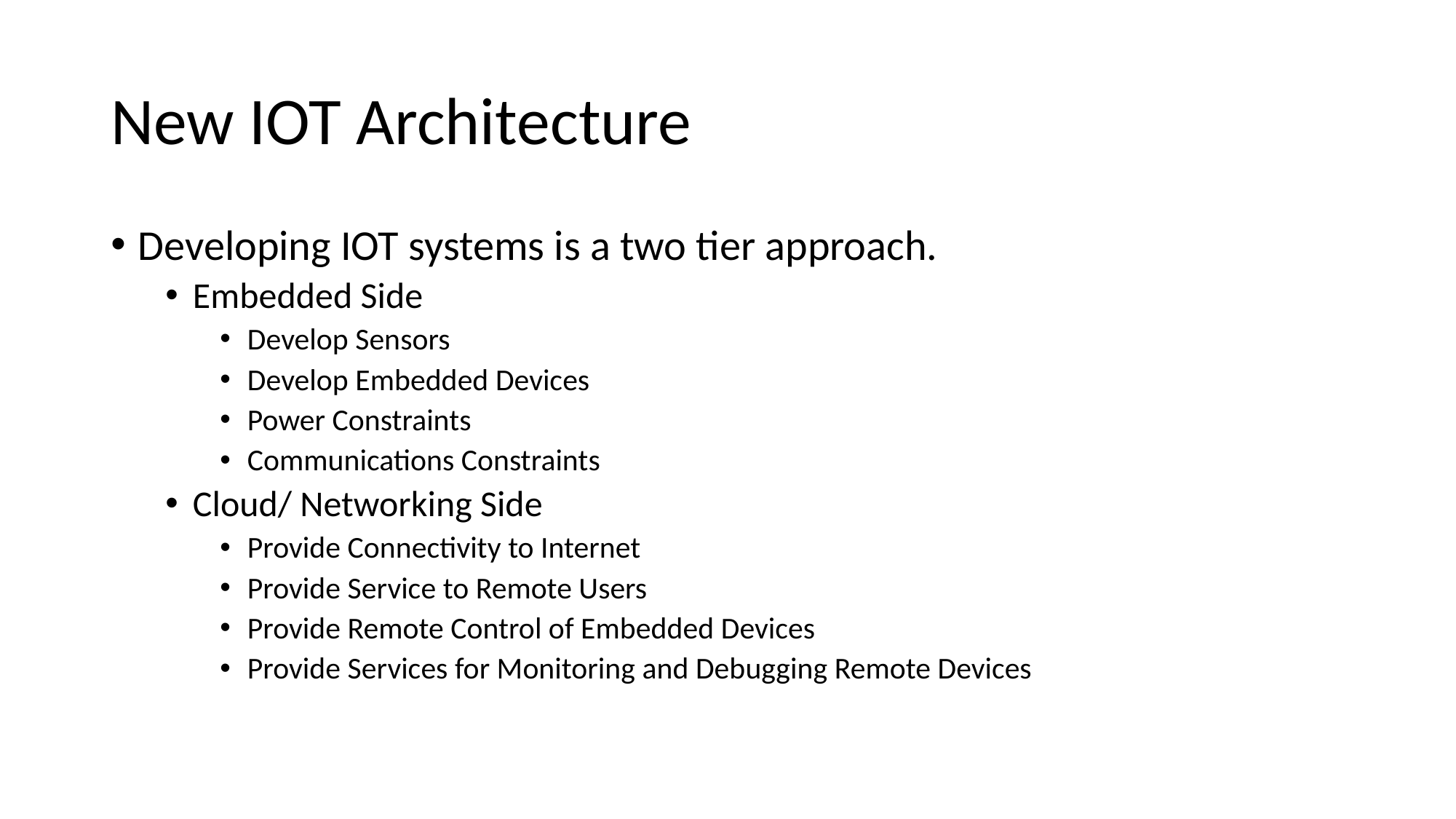

# New IOT Architecture
Developing IOT systems is a two tier approach.
Embedded Side
Develop Sensors
Develop Embedded Devices
Power Constraints
Communications Constraints
Cloud/ Networking Side
Provide Connectivity to Internet
Provide Service to Remote Users
Provide Remote Control of Embedded Devices
Provide Services for Monitoring and Debugging Remote Devices